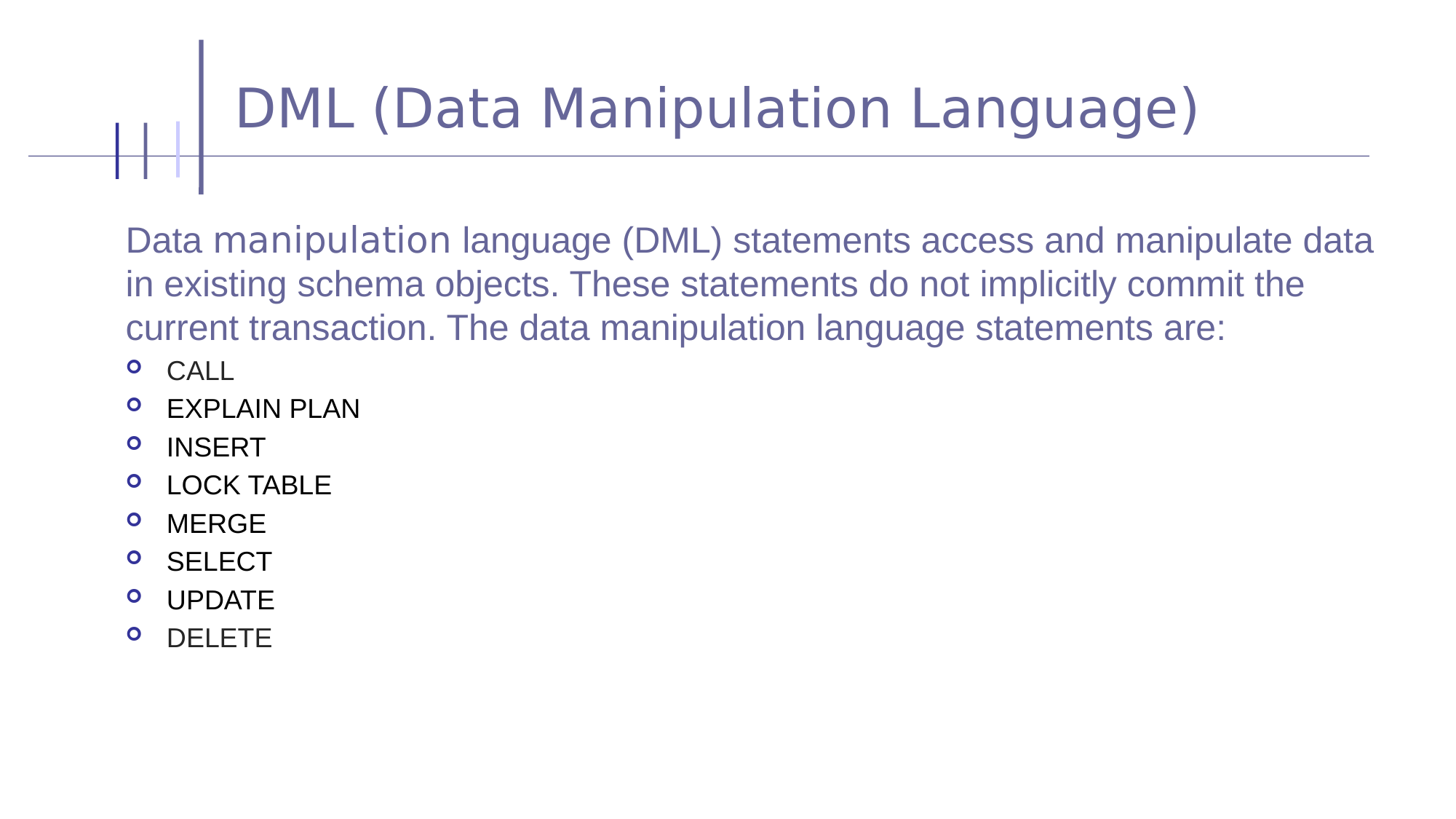

# DML (Data Manipulation Language)
Data manipulation language (DML) statements access and manipulate data in existing schema objects. These statements do not implicitly commit the current transaction. The data manipulation language statements are:
CALL
EXPLAIN PLAN
INSERT
LOCK TABLE
MERGE
SELECT
UPDATE
DELETE